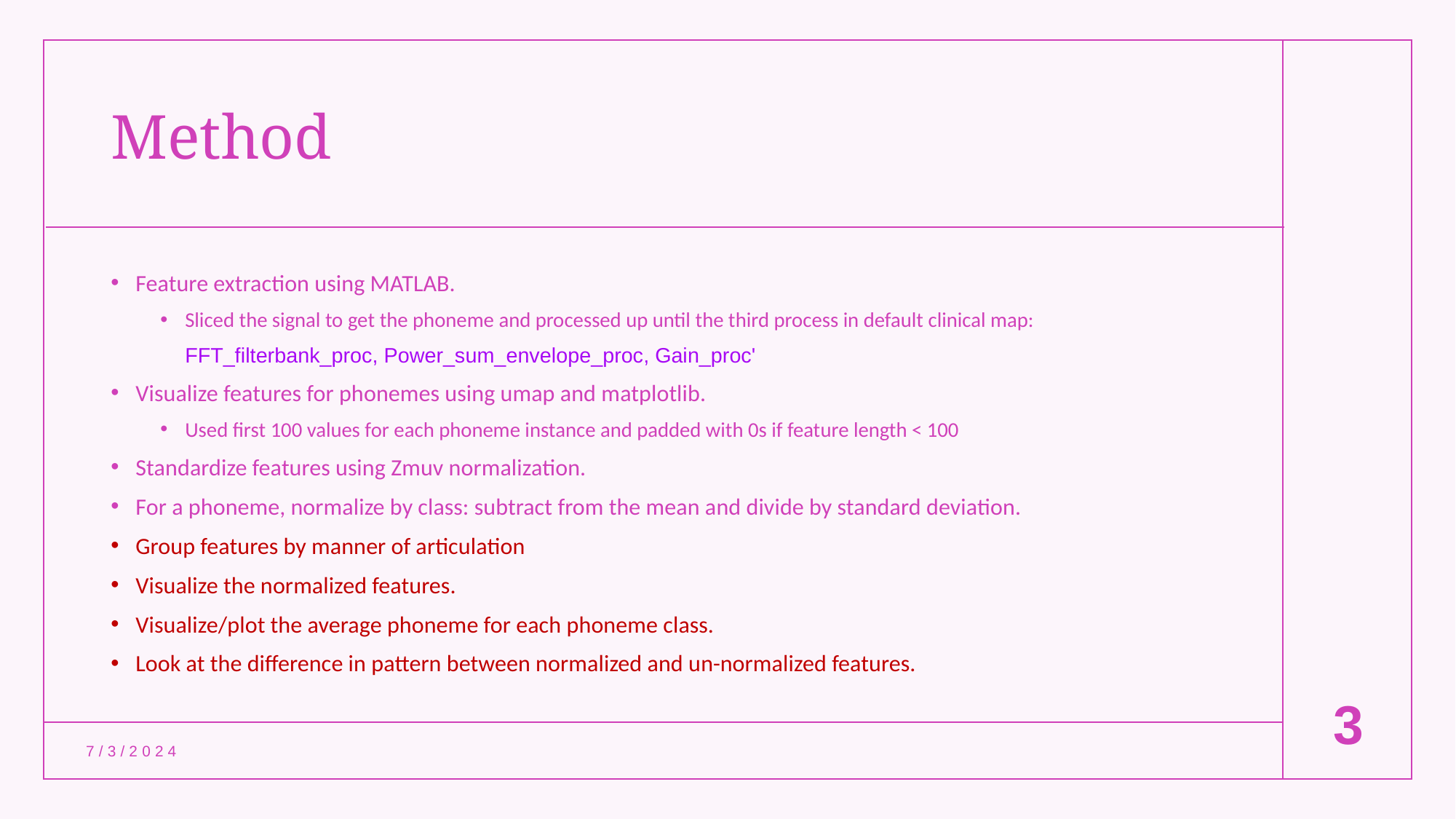

# Method
Feature extraction using MATLAB.
Sliced the signal to get the phoneme and processed up until the third process in default clinical map: FFT_filterbank_proc, Power_sum_envelope_proc, Gain_proc'
Visualize features for phonemes using umap and matplotlib.
Used first 100 values for each phoneme instance and padded with 0s if feature length < 100
Standardize features using Zmuv normalization.
For a phoneme, normalize by class: subtract from the mean and divide by standard deviation.
Group features by manner of articulation
Visualize the normalized features.
Visualize/plot the average phoneme for each phoneme class.
Look at the difference in pattern between normalized and un-normalized features.

3
7/3/2024